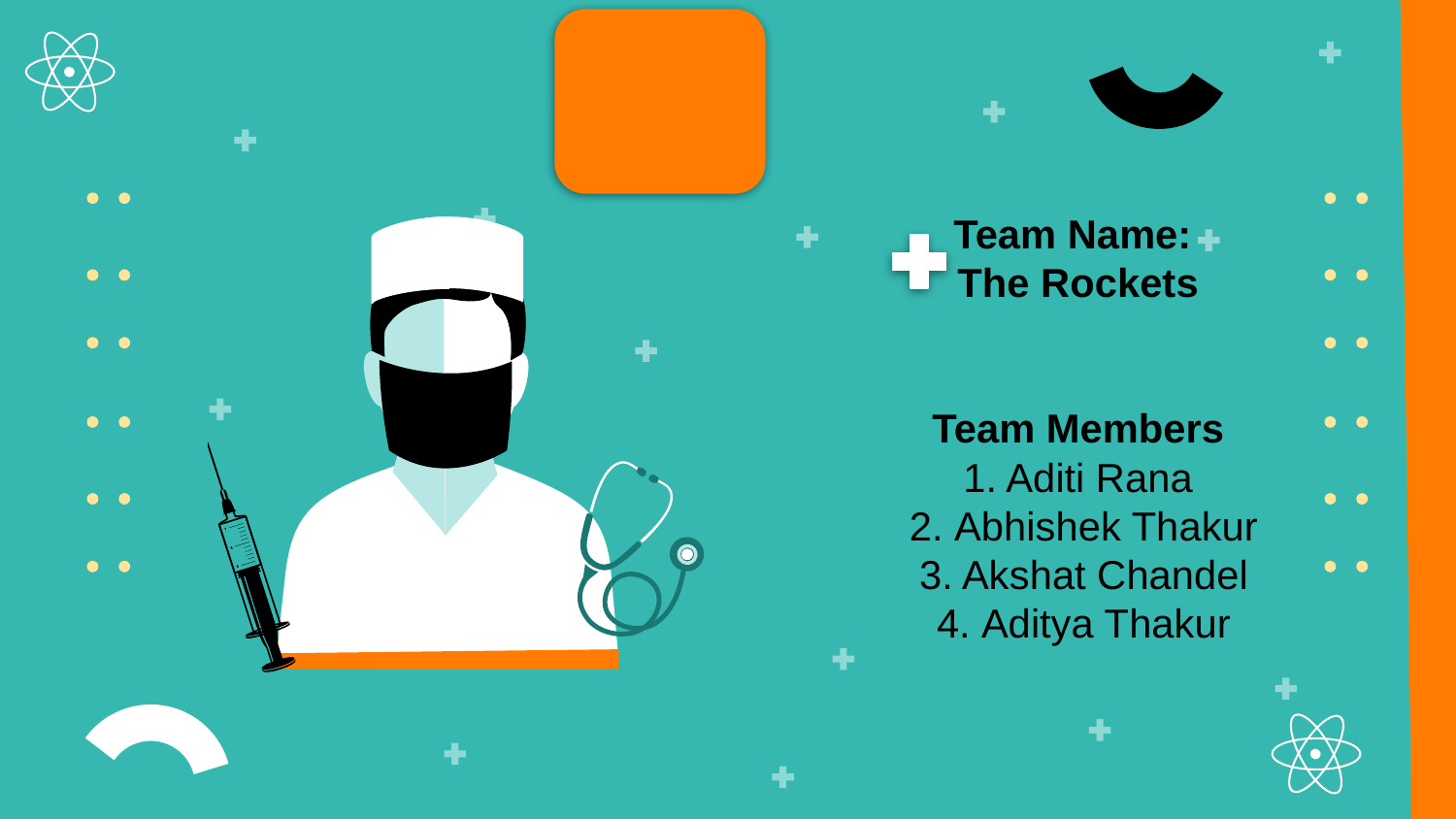

Team Name:
The Rockets

Team Members
1. Aditi Rana
 2. Abhishek Thakur
 3. Akshat Chandel
 4. Aditya Thakur